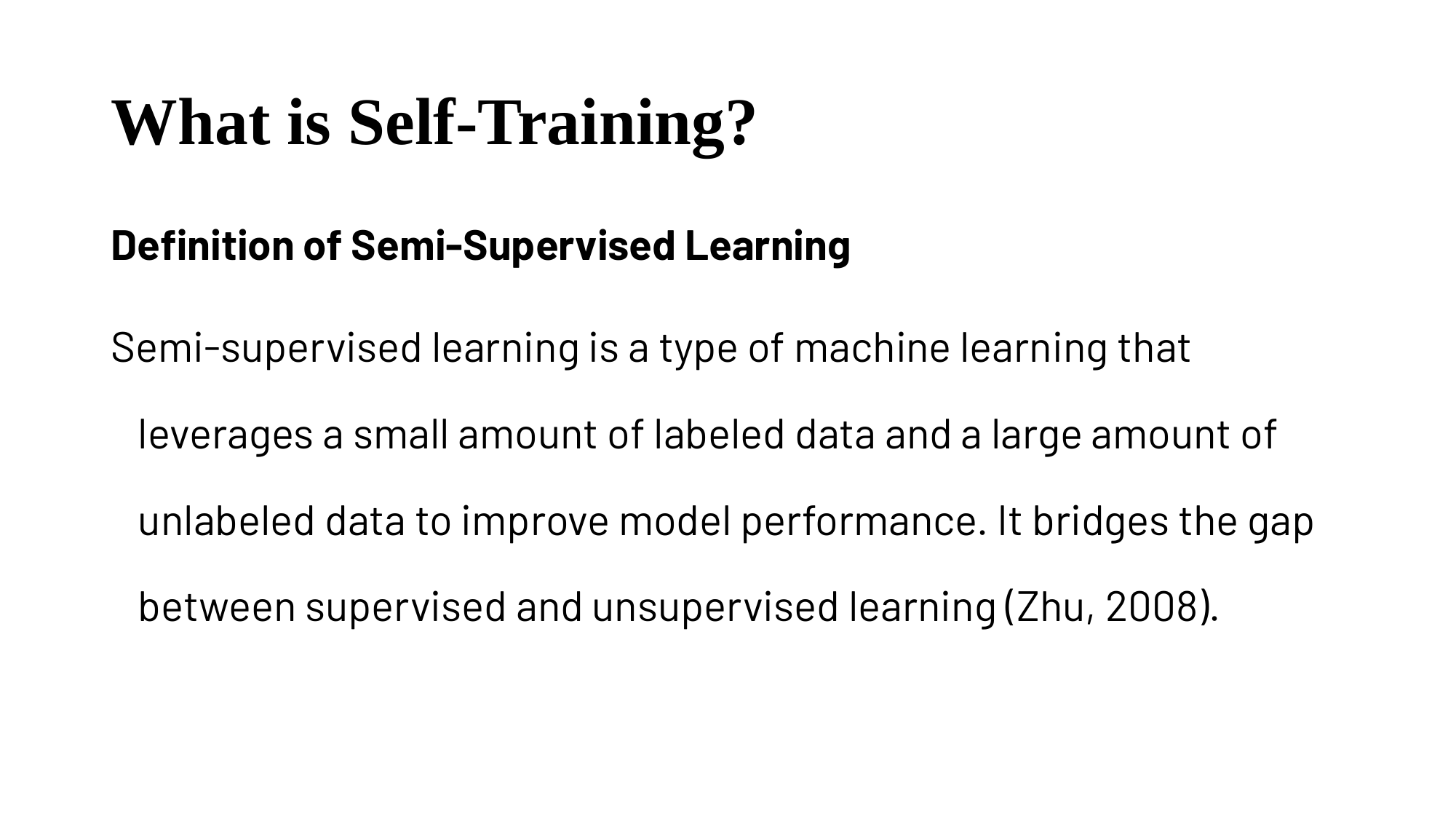

# What is Self-Training?
Definition of Semi-Supervised Learning
Semi-supervised learning is a type of machine learning that leverages a small amount of labeled data and a large amount of unlabeled data to improve model performance. It bridges the gap between supervised and unsupervised learning (Zhu, 2008).